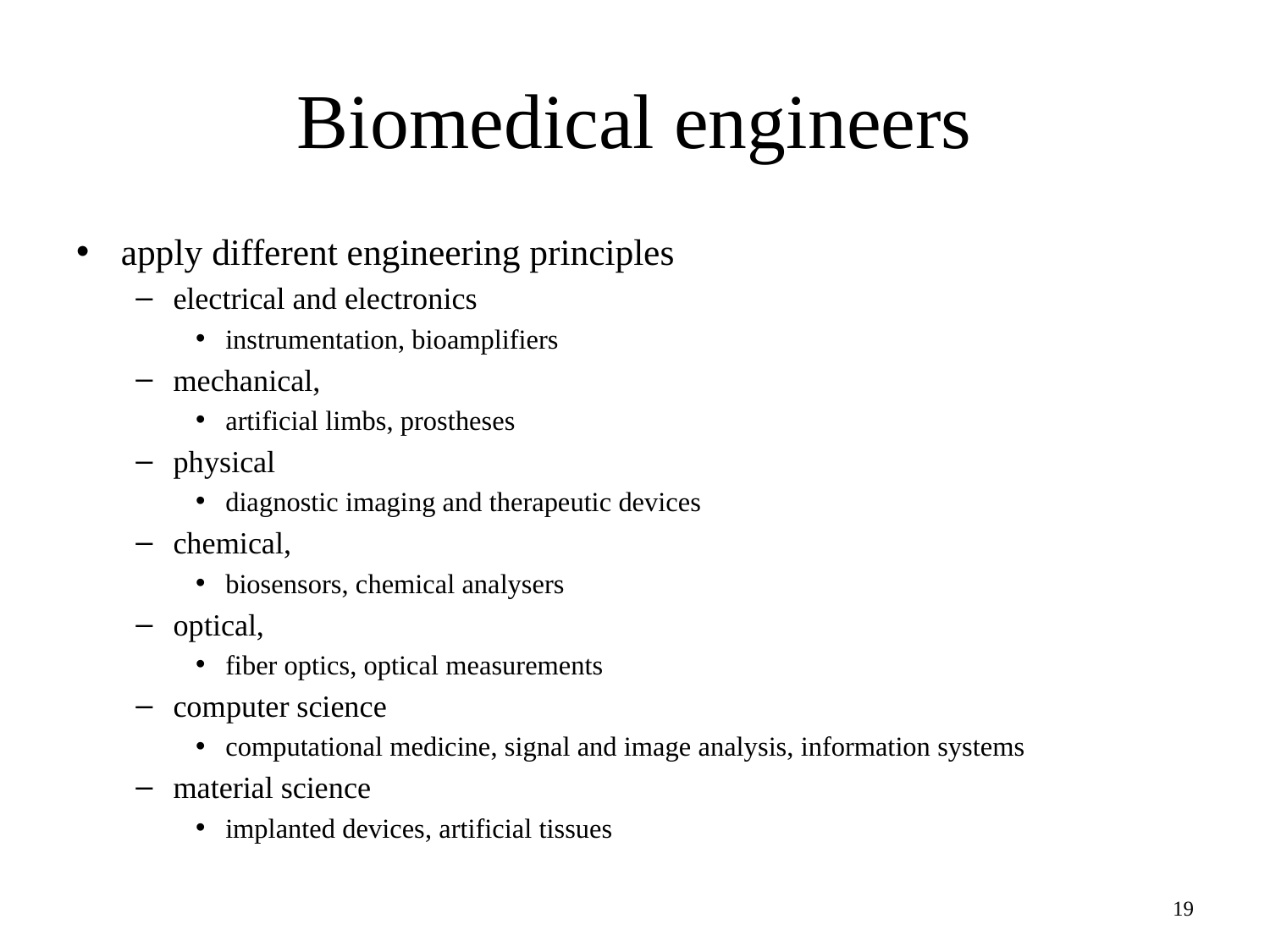

# Biomedical engineers
apply different engineering principles
electrical and electronics
instrumentation, bioamplifiers
mechanical,
artificial limbs, prostheses
physical
diagnostic imaging and therapeutic devices
chemical,
biosensors, chemical analysers
optical,
fiber optics, optical measurements
computer science
computational medicine, signal and image analysis, information systems
material science
implanted devices, artificial tissues
19